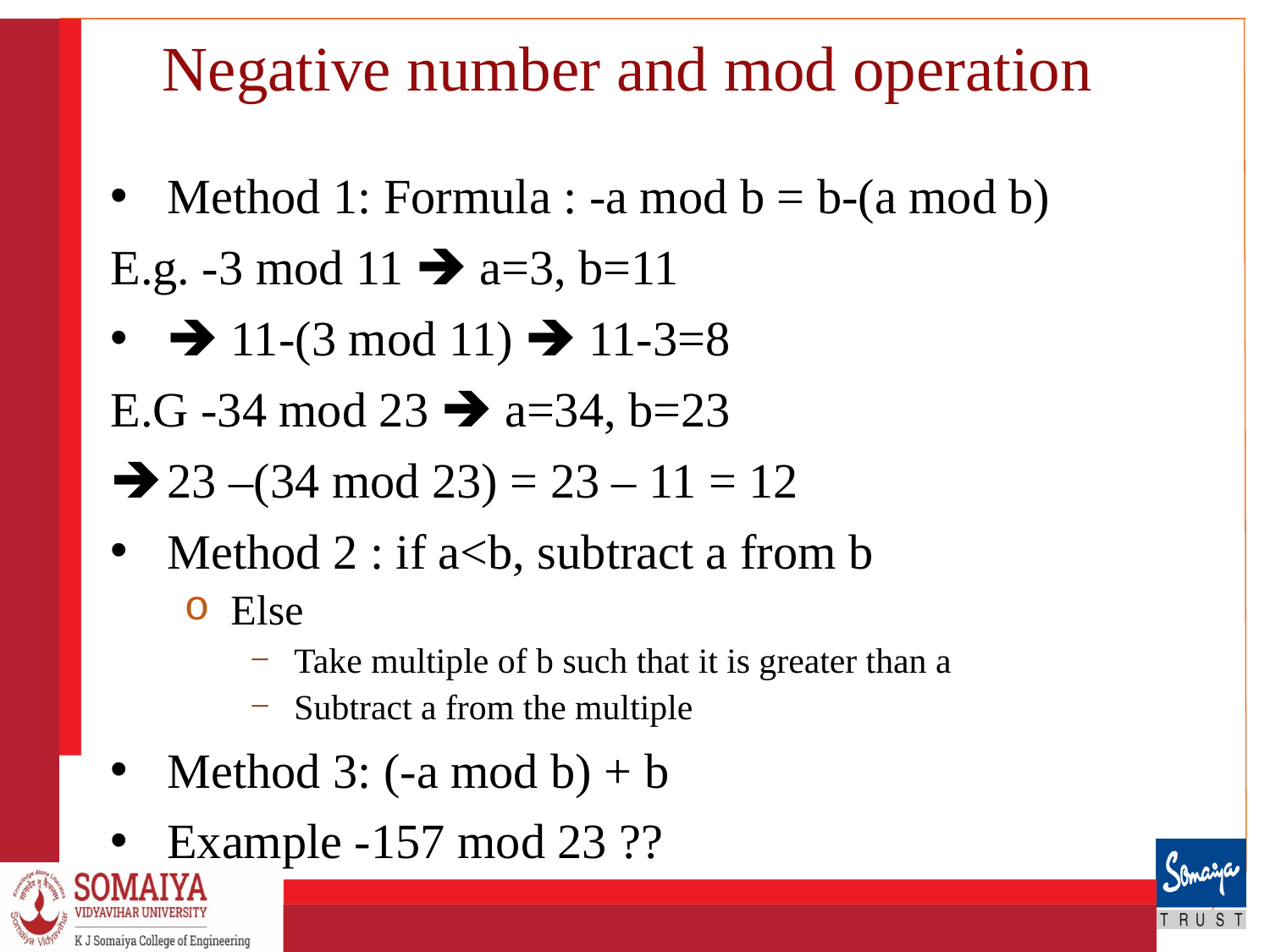

# Negative number and mod operation
Method 1: Formula : -a mod b = b-(a mod b)
E.g. -3 mod 11 🡺 a=3, b=11
🡺 11-(3 mod 11) 🡺 11-3=8
E.G -34 mod 23 🡺 a=34, b=23
23 –(34 mod 23) = 23 – 11 = 12
Method 2 : if a<b, subtract a from b
Else
Take multiple of b such that it is greater than a
Subtract a from the multiple
Method 3: (-a mod b) + b
Example -157 mod 23 ??